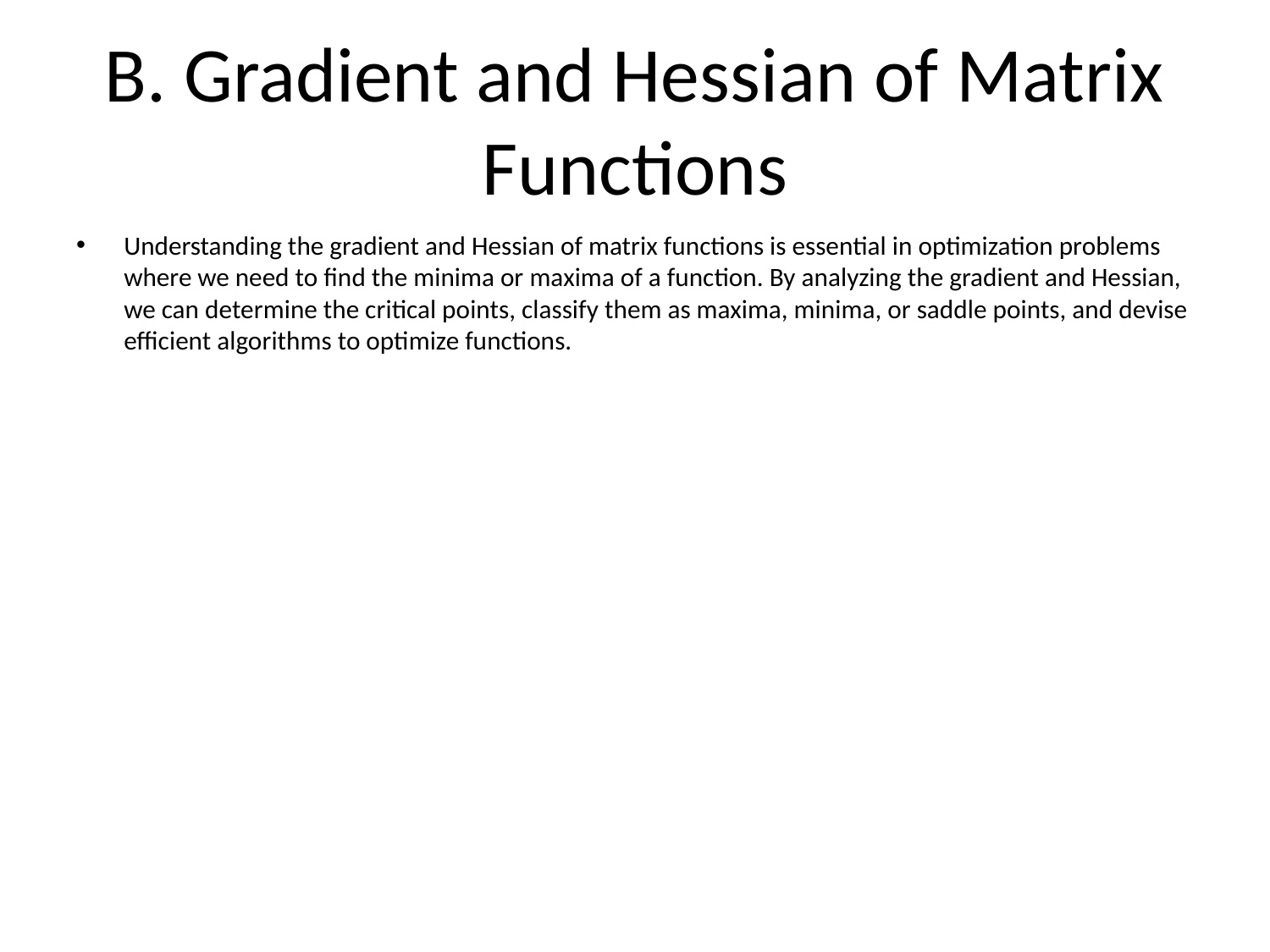

# B. Gradient and Hessian of Matrix Functions
Understanding the gradient and Hessian of matrix functions is essential in optimization problems where we need to find the minima or maxima of a function. By analyzing the gradient and Hessian, we can determine the critical points, classify them as maxima, minima, or saddle points, and devise efficient algorithms to optimize functions.